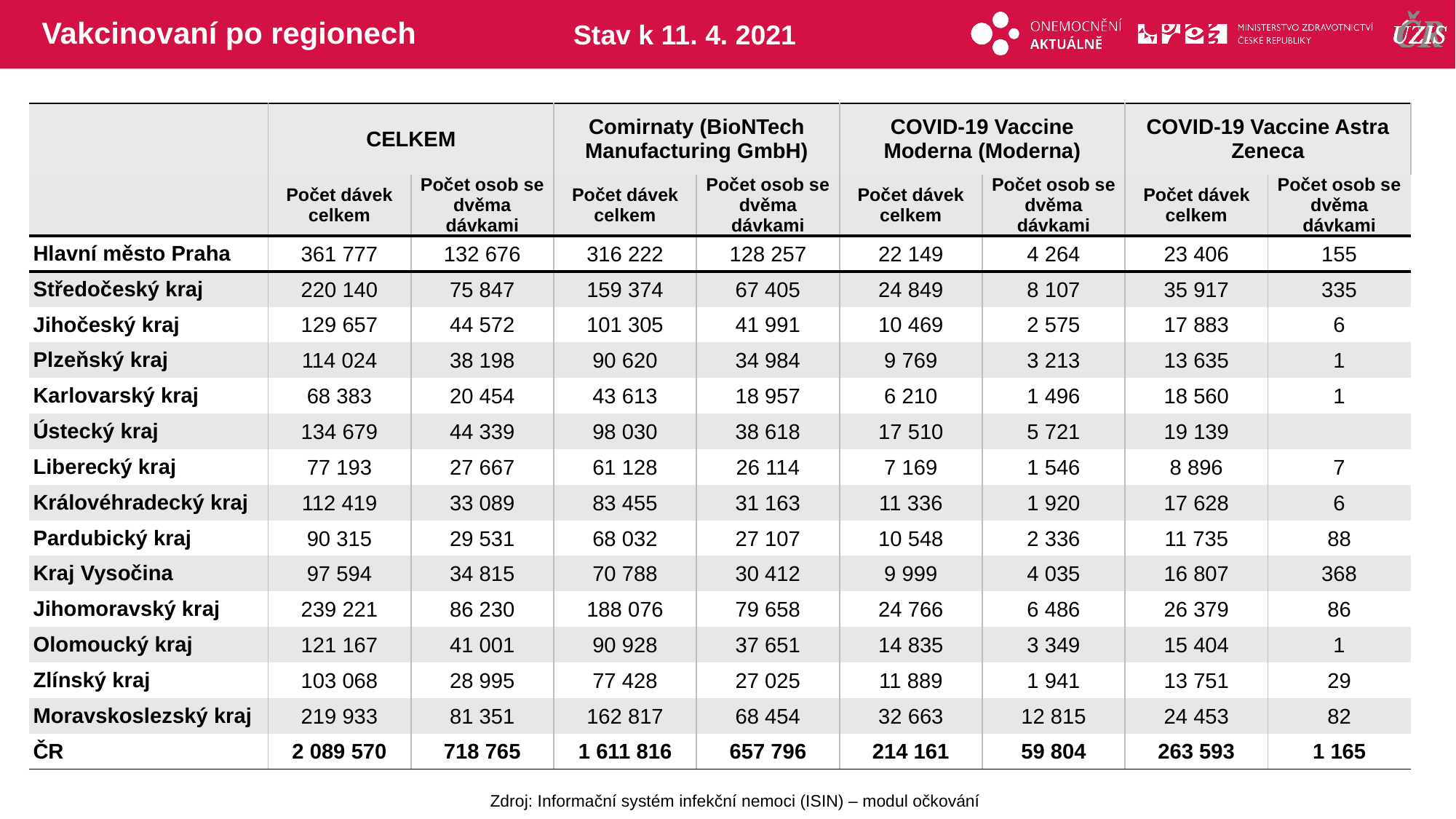

# Vakcinovaní po regionech
Stav k 11. 4. 2021
|  | CELKEM |  | Comirnaty (BioNTech Manufacturing GmbH) |  | COVID-19 Vaccine Moderna (Moderna) |  | COVID-19 Vaccine Astra Zeneca |  |
| --- | --- | --- | --- | --- | --- | --- | --- | --- |
|  | Počet dávek celkem | Počet osob se dvěma dávkami | Počet dávek celkem | Počet osob se dvěma dávkami | Počet dávek celkem | Počet osob se dvěma dávkami | Počet dávek celkem | Počet osob se dvěma dávkami |
| Hlavní město Praha | 361 777 | 132 676 | 316 222 | 128 257 | 22 149 | 4 264 | 23 406 | 155 |
| Středočeský kraj | 220 140 | 75 847 | 159 374 | 67 405 | 24 849 | 8 107 | 35 917 | 335 |
| Jihočeský kraj | 129 657 | 44 572 | 101 305 | 41 991 | 10 469 | 2 575 | 17 883 | 6 |
| Plzeňský kraj | 114 024 | 38 198 | 90 620 | 34 984 | 9 769 | 3 213 | 13 635 | 1 |
| Karlovarský kraj | 68 383 | 20 454 | 43 613 | 18 957 | 6 210 | 1 496 | 18 560 | 1 |
| Ústecký kraj | 134 679 | 44 339 | 98 030 | 38 618 | 17 510 | 5 721 | 19 139 |  |
| Liberecký kraj | 77 193 | 27 667 | 61 128 | 26 114 | 7 169 | 1 546 | 8 896 | 7 |
| Královéhradecký kraj | 112 419 | 33 089 | 83 455 | 31 163 | 11 336 | 1 920 | 17 628 | 6 |
| Pardubický kraj | 90 315 | 29 531 | 68 032 | 27 107 | 10 548 | 2 336 | 11 735 | 88 |
| Kraj Vysočina | 97 594 | 34 815 | 70 788 | 30 412 | 9 999 | 4 035 | 16 807 | 368 |
| Jihomoravský kraj | 239 221 | 86 230 | 188 076 | 79 658 | 24 766 | 6 486 | 26 379 | 86 |
| Olomoucký kraj | 121 167 | 41 001 | 90 928 | 37 651 | 14 835 | 3 349 | 15 404 | 1 |
| Zlínský kraj | 103 068 | 28 995 | 77 428 | 27 025 | 11 889 | 1 941 | 13 751 | 29 |
| Moravskoslezský kraj | 219 933 | 81 351 | 162 817 | 68 454 | 32 663 | 12 815 | 24 453 | 82 |
| ČR | 2 089 570 | 718 765 | 1 611 816 | 657 796 | 214 161 | 59 804 | 263 593 | 1 165 |
Zdroj: Informační systém infekční nemoci (ISIN) – modul očkování